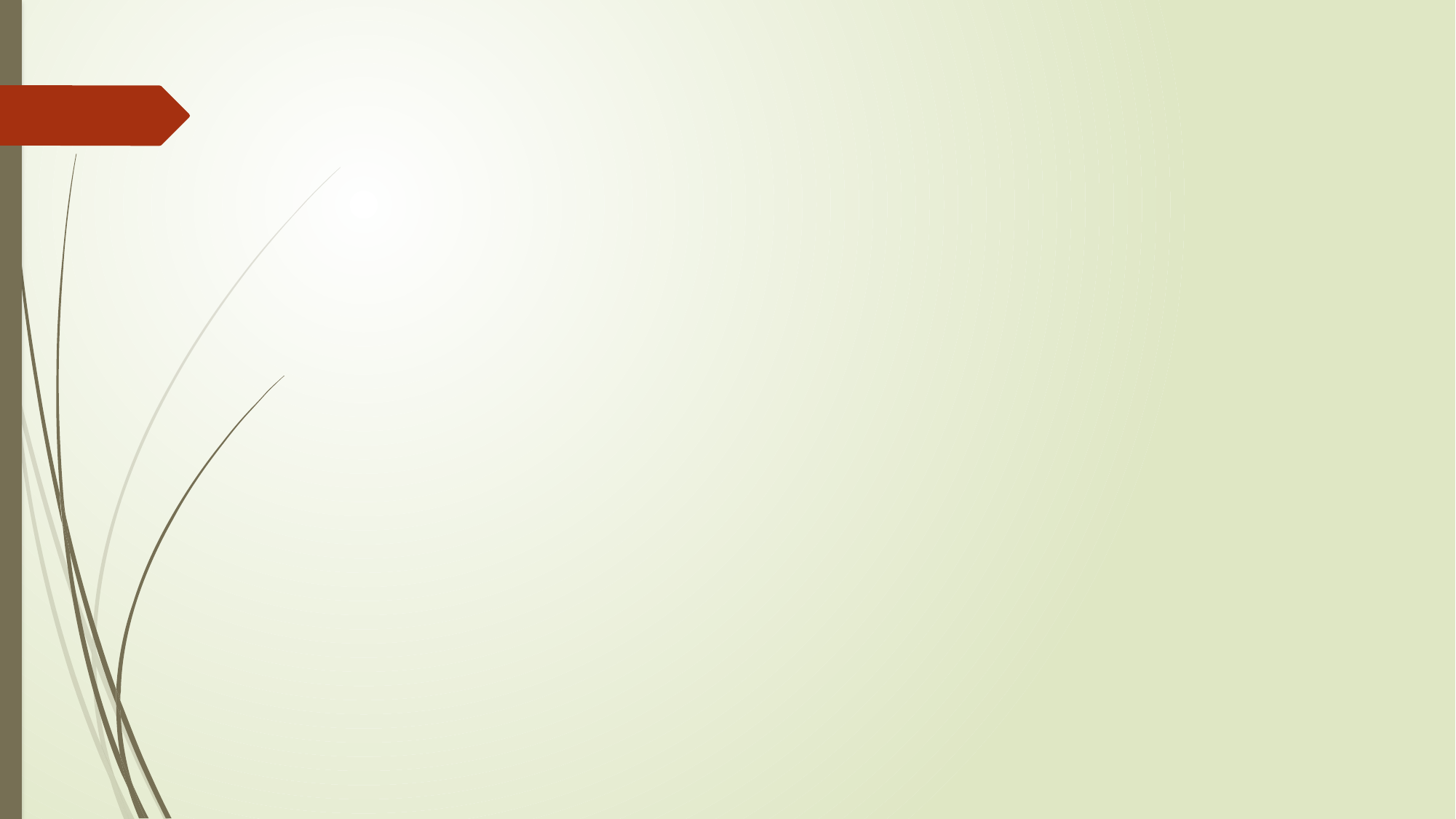

# El Servidor: Almacena de forma organizada la estructura de la información del sitio web para servir los contenidos en relación a las peticiones del navegador. (José, 2016-2017) El protocolo http: Es el protocolo basado en TCP/IP a través del cual el navegador realiza peticiones al servidor para que este responda. (José, 2016-2017)   HTML: Es el formato básico de los documentos que componen las páginas web, está basado en etiquetas y sirve para estructurar la forma de mostrar los  contenidos de las páginas. (José, 2016-2017)   CSS: Las hojas de estilo en cascada sirven para favorecer estéticamente los elementos y contenidos estructurados a través de las etiquetas HTML, dotándoles de personalidad en cuanto a su diseño, forma y colores. (José, 2016-2017)   ¿Qué es el HTML? El HTML, Hyper Text Markup Language (Lenguaje de marcación de Hipertexto) es el lenguaje de marcas de texto utilizado normalmente en la www (World Wide Web). Fue creado en 1986 por el físico nuclear Tim Berners-Lee; el cual tomo dos herramientas preexistentes: El concepto de Hipertexto (Conocido también como link o ancla) el cual permite conectar dos elementos entre si y el SGML (Lenguaje Estándar de Marcación General) el cual sirve para colocar etiquetas o marcas en un texto que indique como debe verse.